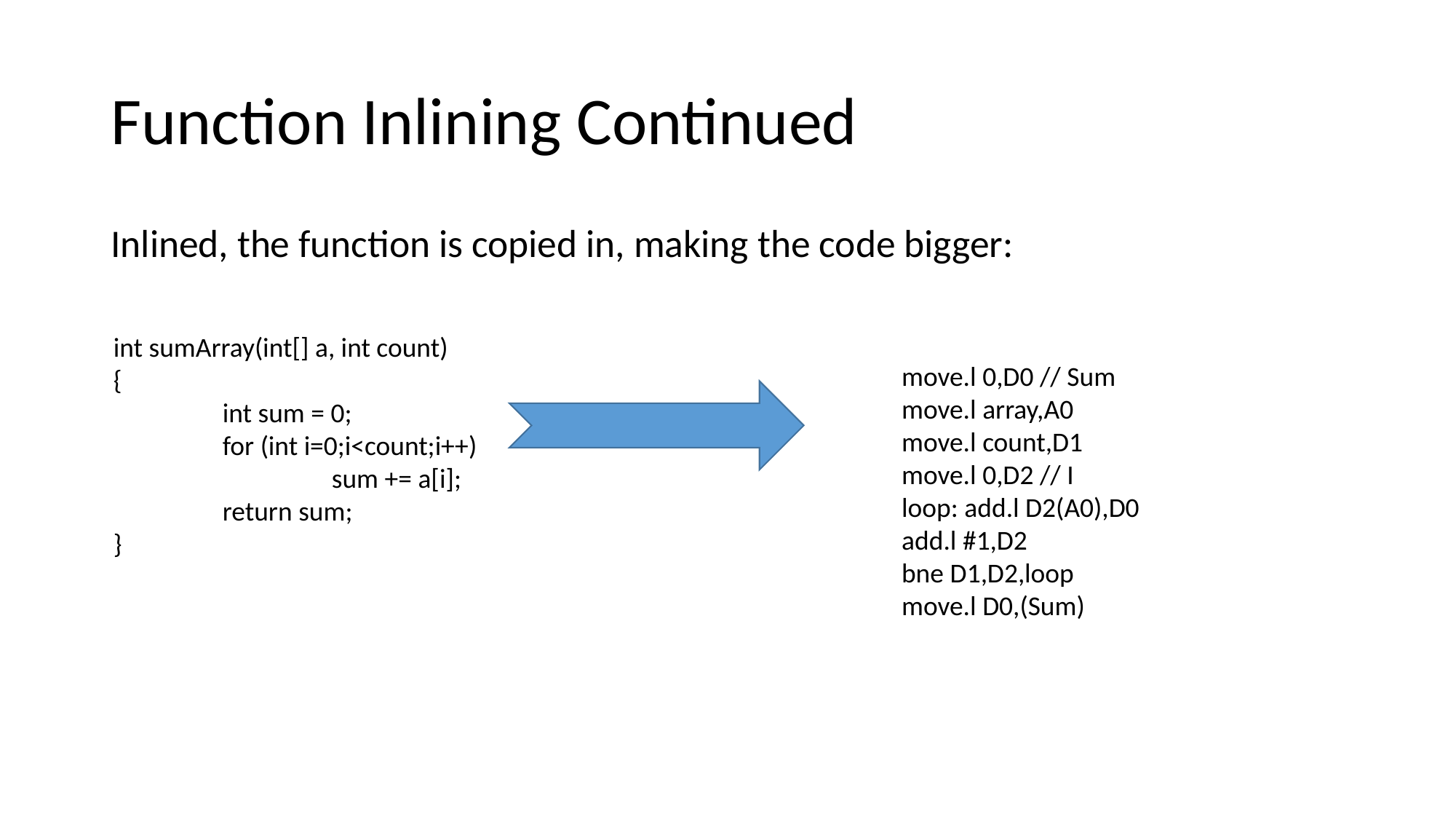

# Function Inlining Continued
Inlined, the function is copied in, making the code bigger:
int sumArray(int[] a, int count)
{
	int sum = 0;
	for (int i=0;i<count;i++)
		sum += a[i];
	return sum;
}
move.l 0,D0 // Sum
move.l array,A0
move.l count,D1
move.l 0,D2 // I
loop: add.l D2(A0),D0
add.l #1,D2
bne D1,D2,loop
move.l D0,(Sum)